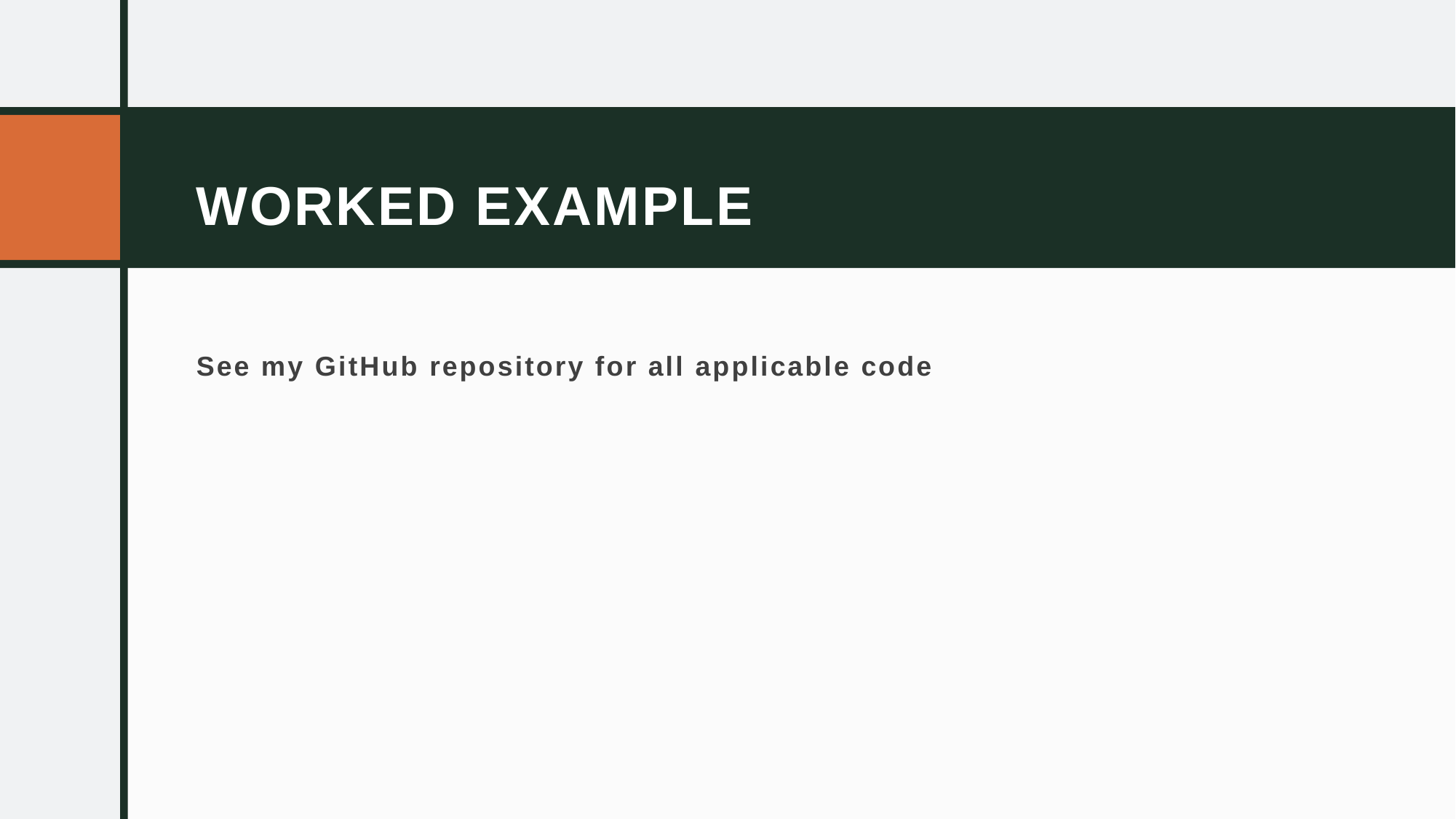

# WORKED EXAMPLE

See my GitHub repository for all applicable code